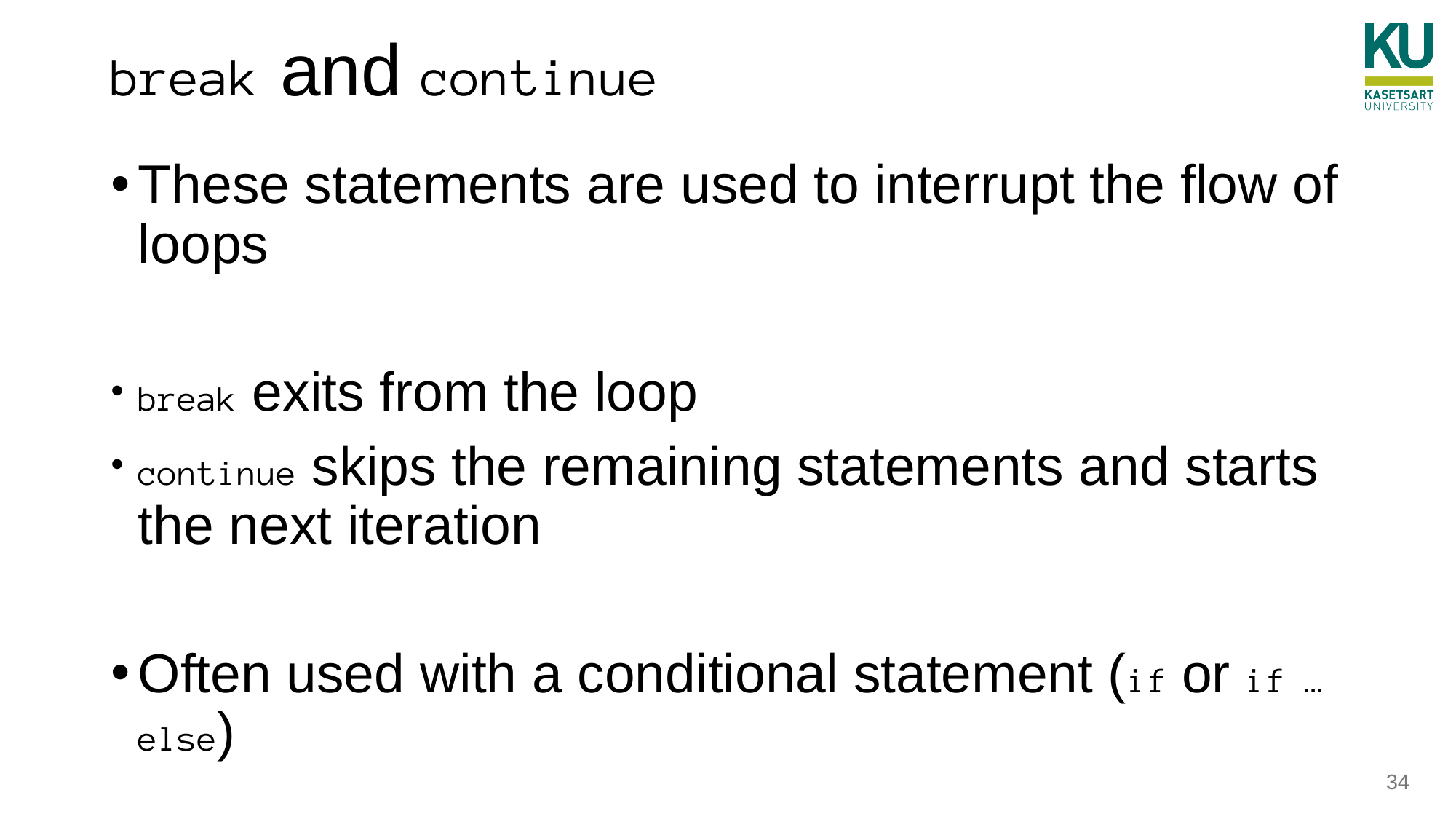

# break and continue
These statements are used to interrupt the flow of loops

break exits from the loop
continue skips the remaining statements and starts the next iteration

Often used with a conditional statement (if or if … else)
34